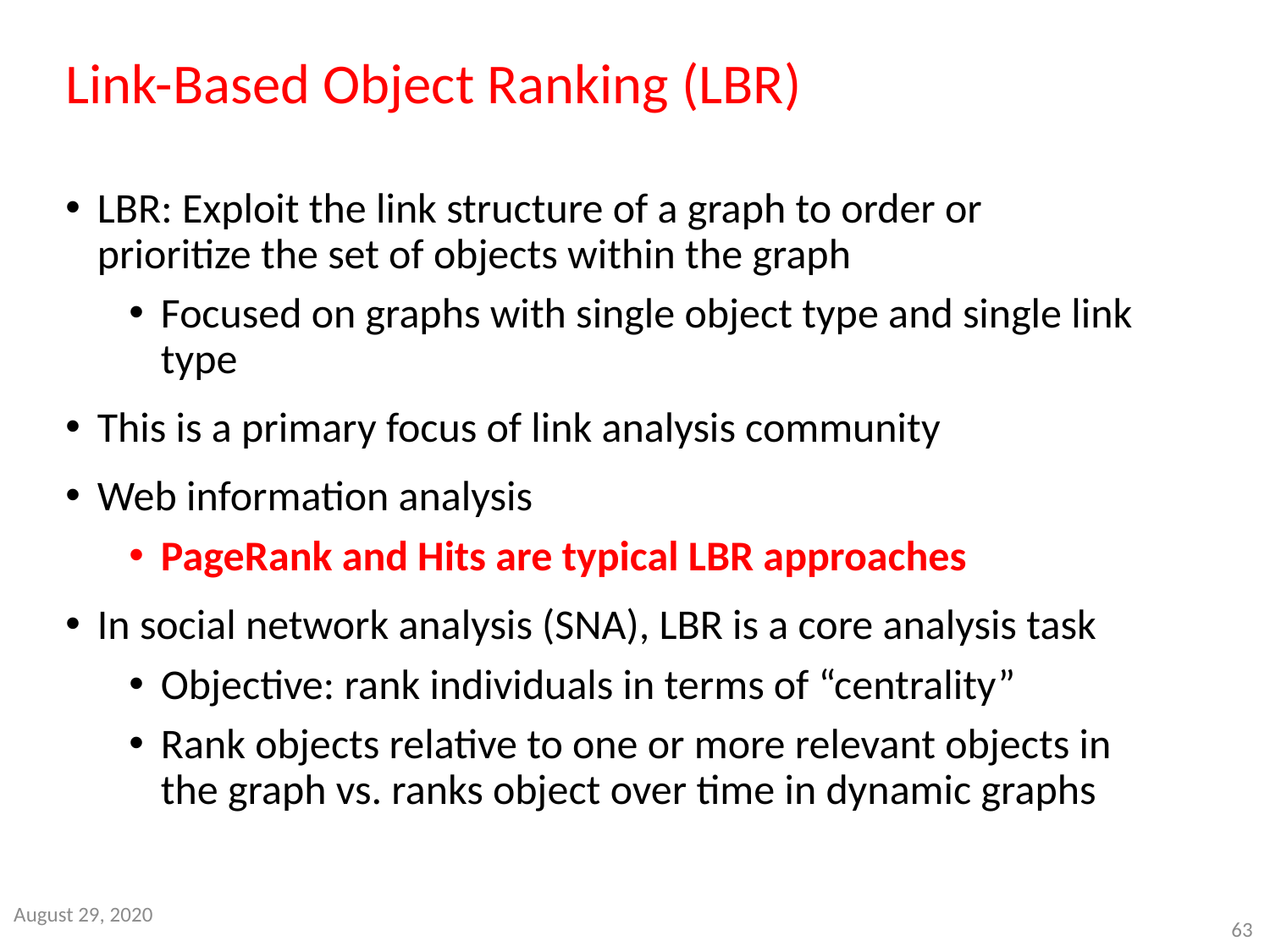

# Link-Based Object Ranking (LBR)
LBR: Exploit the link structure of a graph to order or prioritize the set of objects within the graph
Focused on graphs with single object type and single link type
This is a primary focus of link analysis community
Web information analysis
PageRank and Hits are typical LBR approaches
In social network analysis (SNA), LBR is a core analysis task
Objective: rank individuals in terms of “centrality”
Rank objects relative to one or more relevant objects in the graph vs. ranks object over time in dynamic graphs
August 29, 2020
63